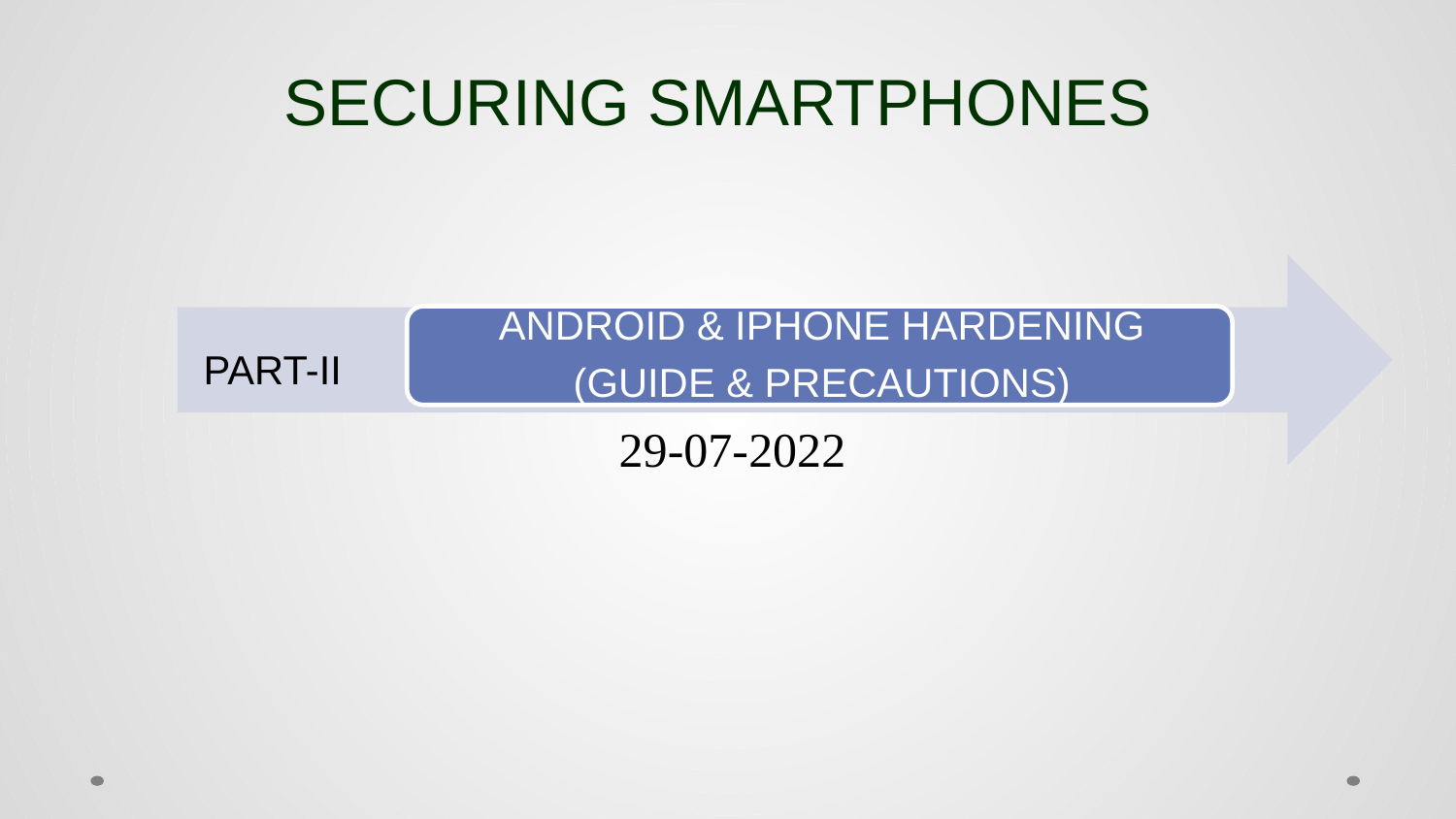

securing smartphones
ANDROID & IPHONE HARDENING
(GUIDE & PRECAUTIONS)
PART-II
29-07-2022